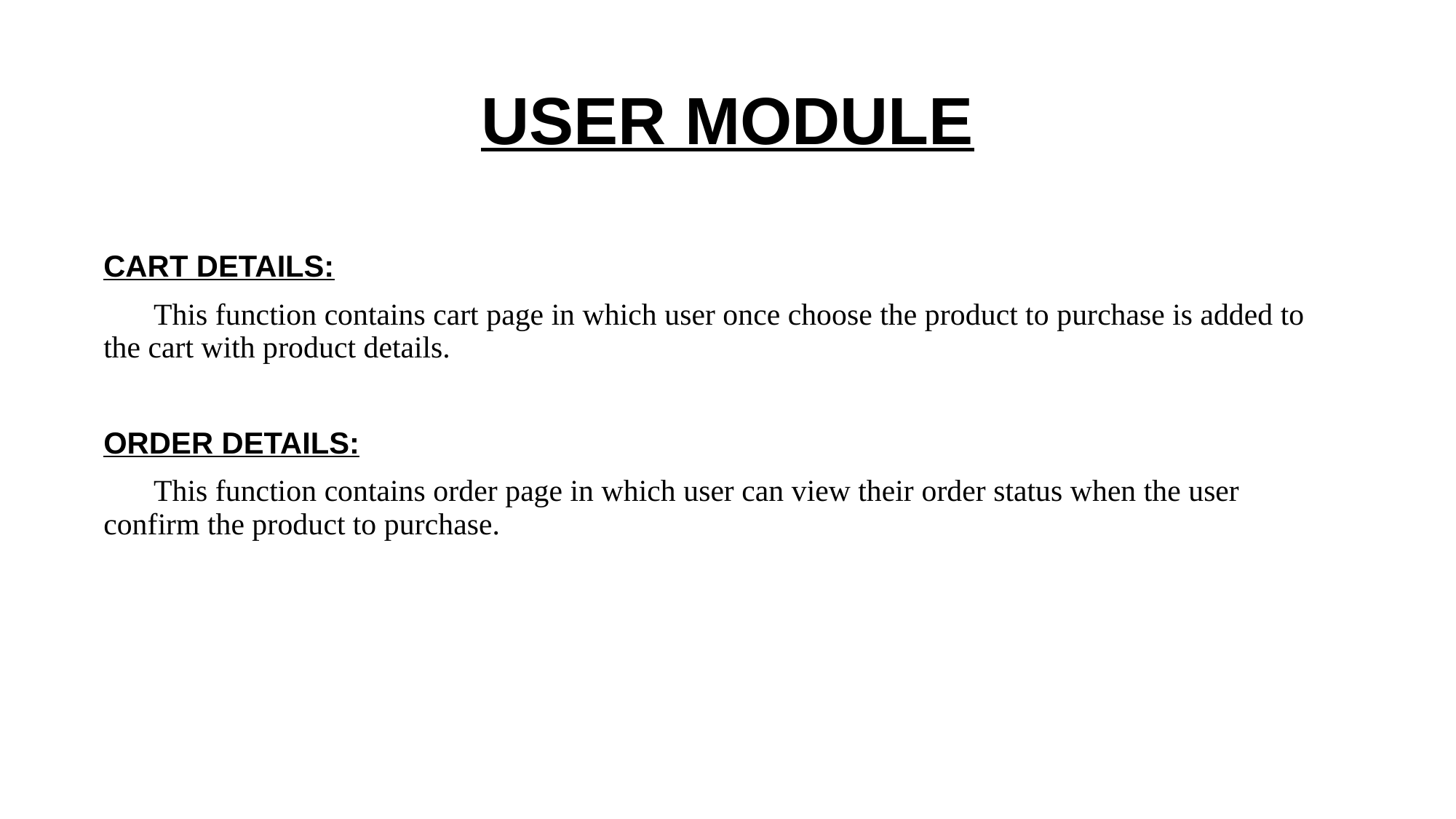

# USER MODULE
CART DETAILS:
      This function contains cart page in which user once choose the product to purchase is added to the cart with product details.

ORDER DETAILS:
      This function contains order page in which user can view their order status when the user confirm the product to purchase.